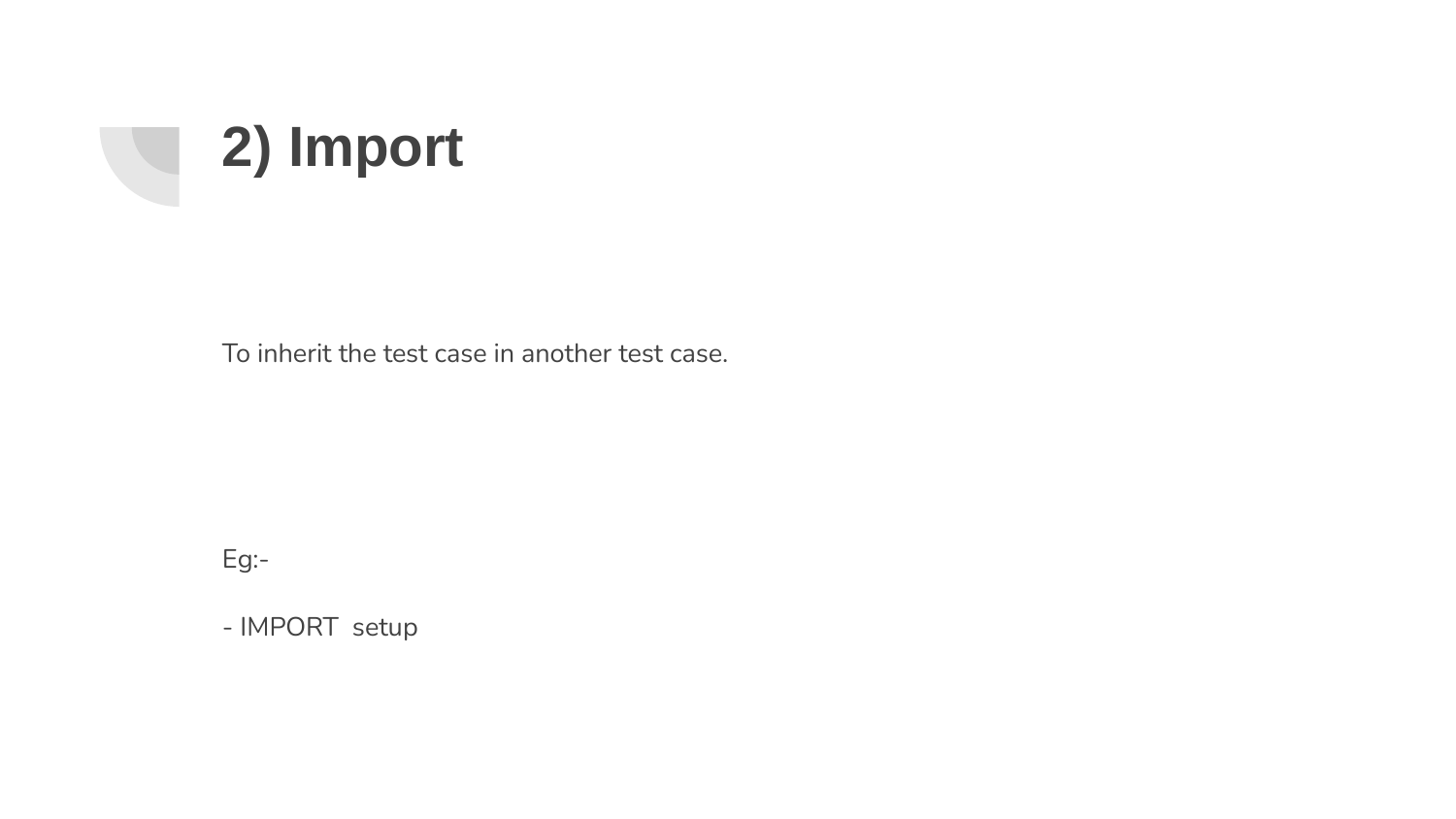

# 2) Import
To inherit the test case in another test case.

Eg:-
- IMPORT  setup